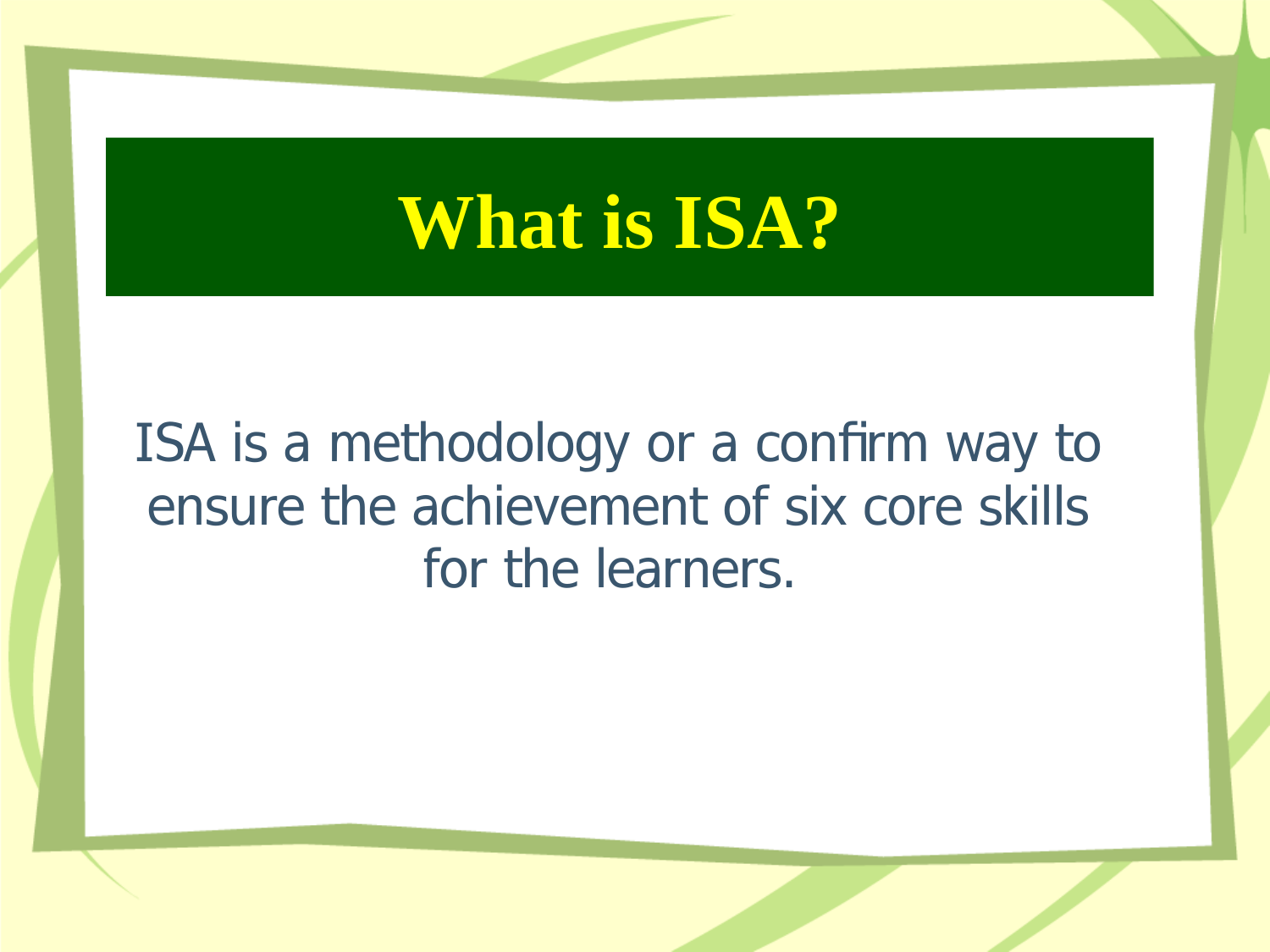

What is ISA?
ISA is a methodology or a confirm way to ensure the achievement of six core skills for the learners.